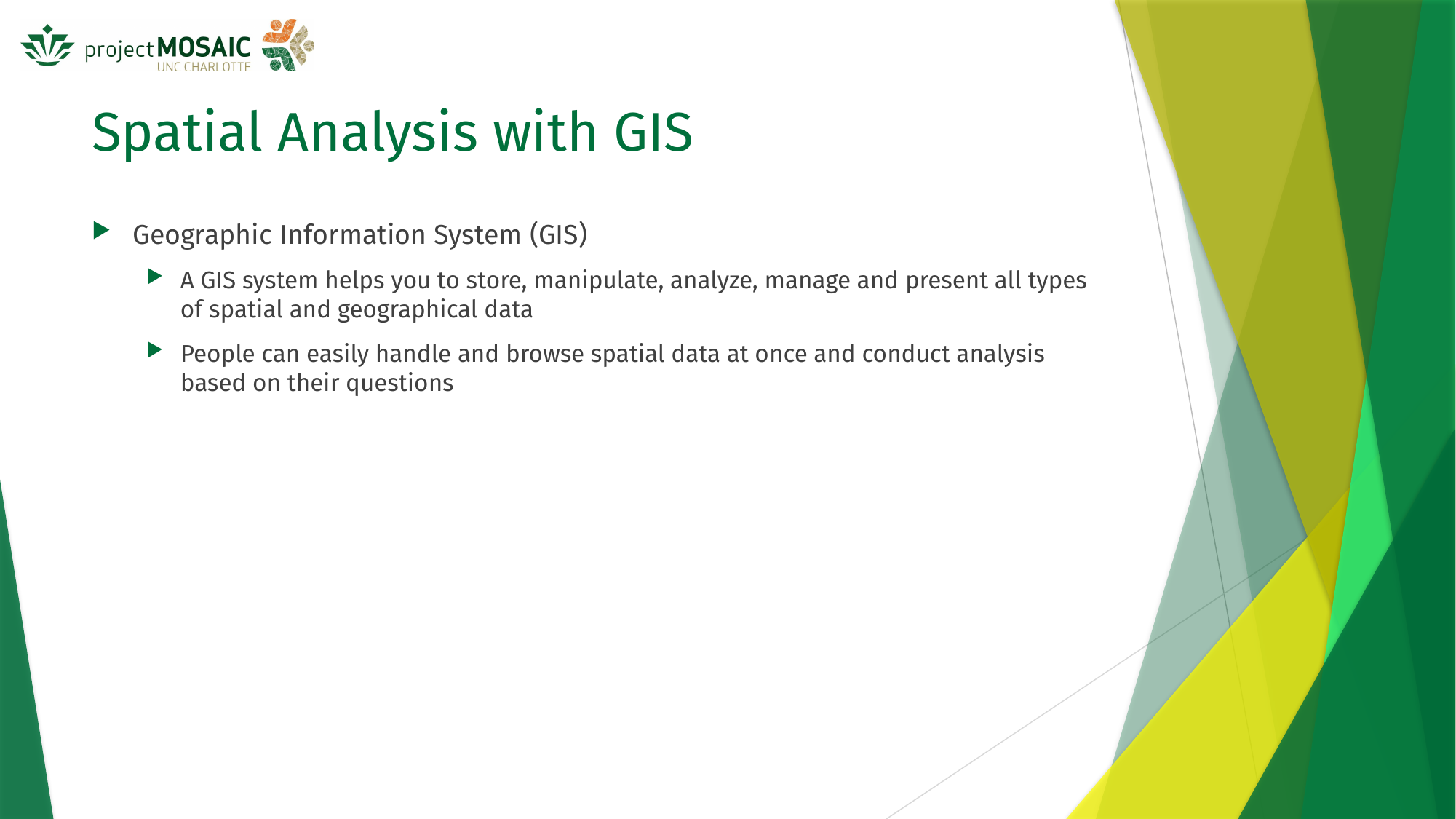

# Spatial Analysis with GIS
Geographic Information System (GIS)
A GIS system helps you to store, manipulate, analyze, manage and present all types of spatial and geographical data
People can easily handle and browse spatial data at once and conduct analysis based on their questions